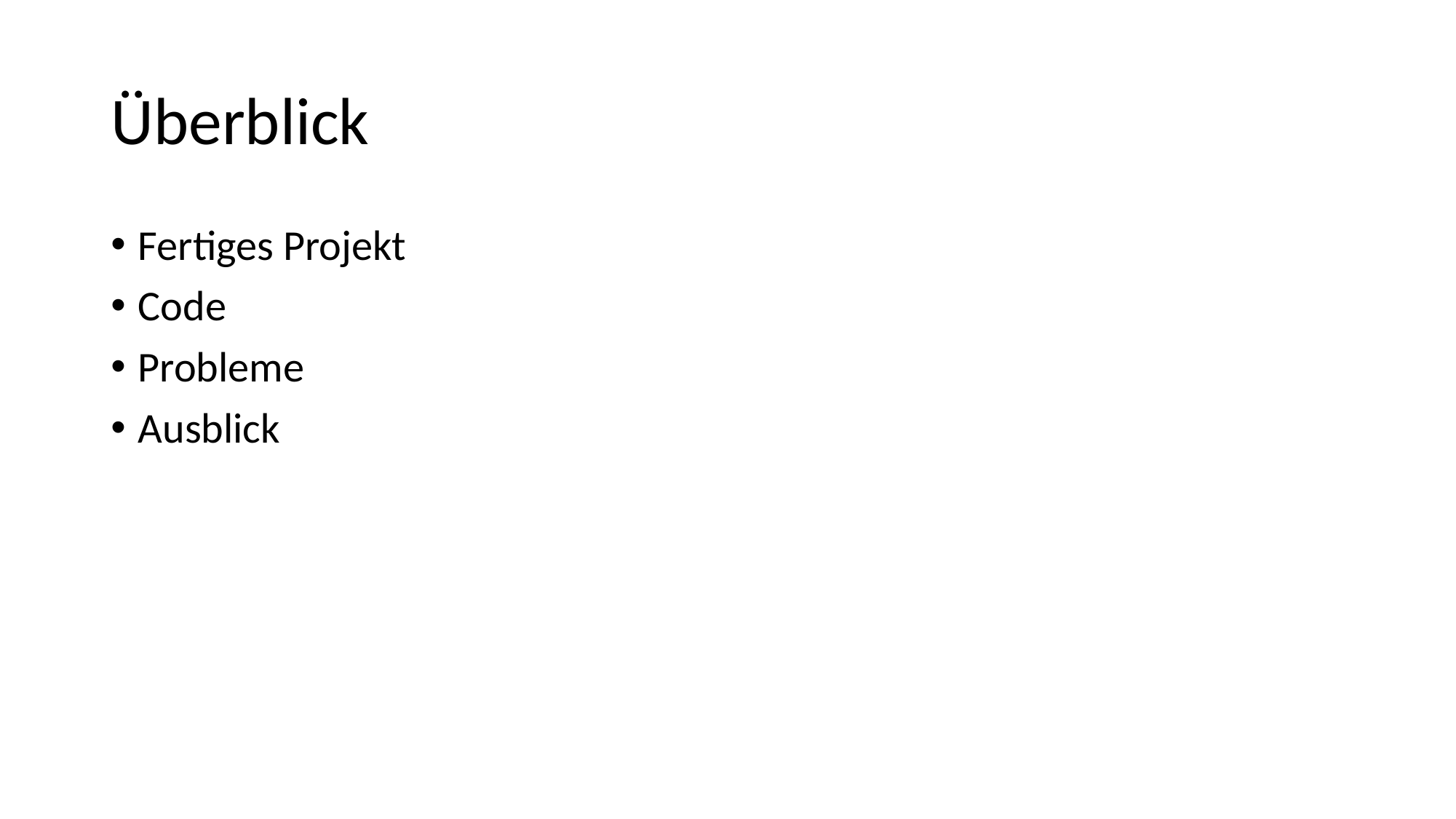

# Überblick
Fertiges Projekt
Code
Probleme
Ausblick